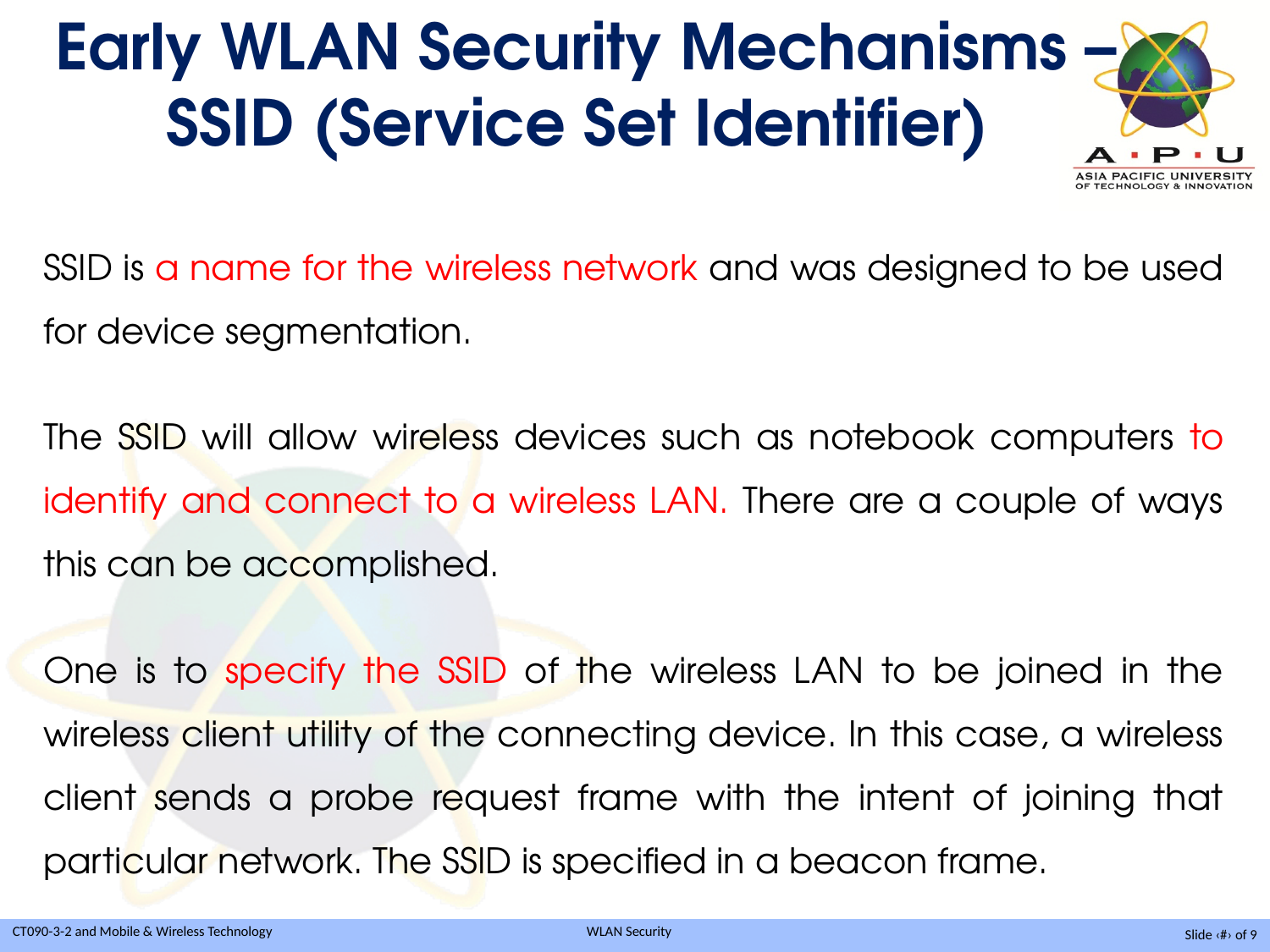

Early WLAN Security Mechanisms – SSID (Service Set Identifier)

SSID is a name for the wireless network and was designed to be used for device segmentation.

The SSID will allow wireless devices such as notebook computers to identify and connect to a wireless LAN. There are a couple of ways this can be accomplished.

One is to specify the SSID of the wireless LAN to be joined in the wireless client utility of the connecting device. In this case, a wireless client sends a probe request frame with the intent of joining that particular network. The SSID is specified in a beacon frame.

Slide ‹#› of 9